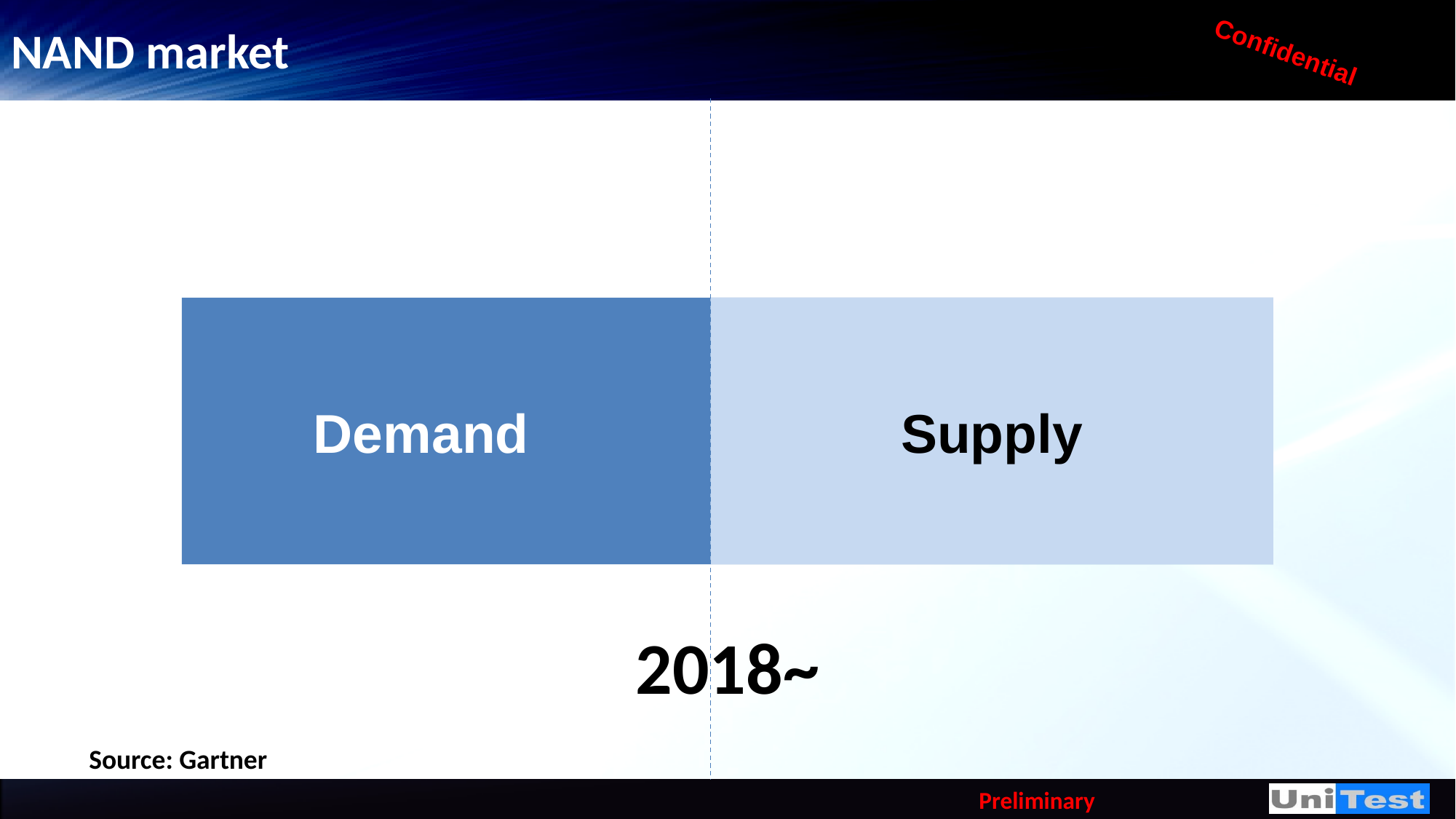

# NAND market

        Demand
Supply
2018~
Source: Gartner
Preliminary